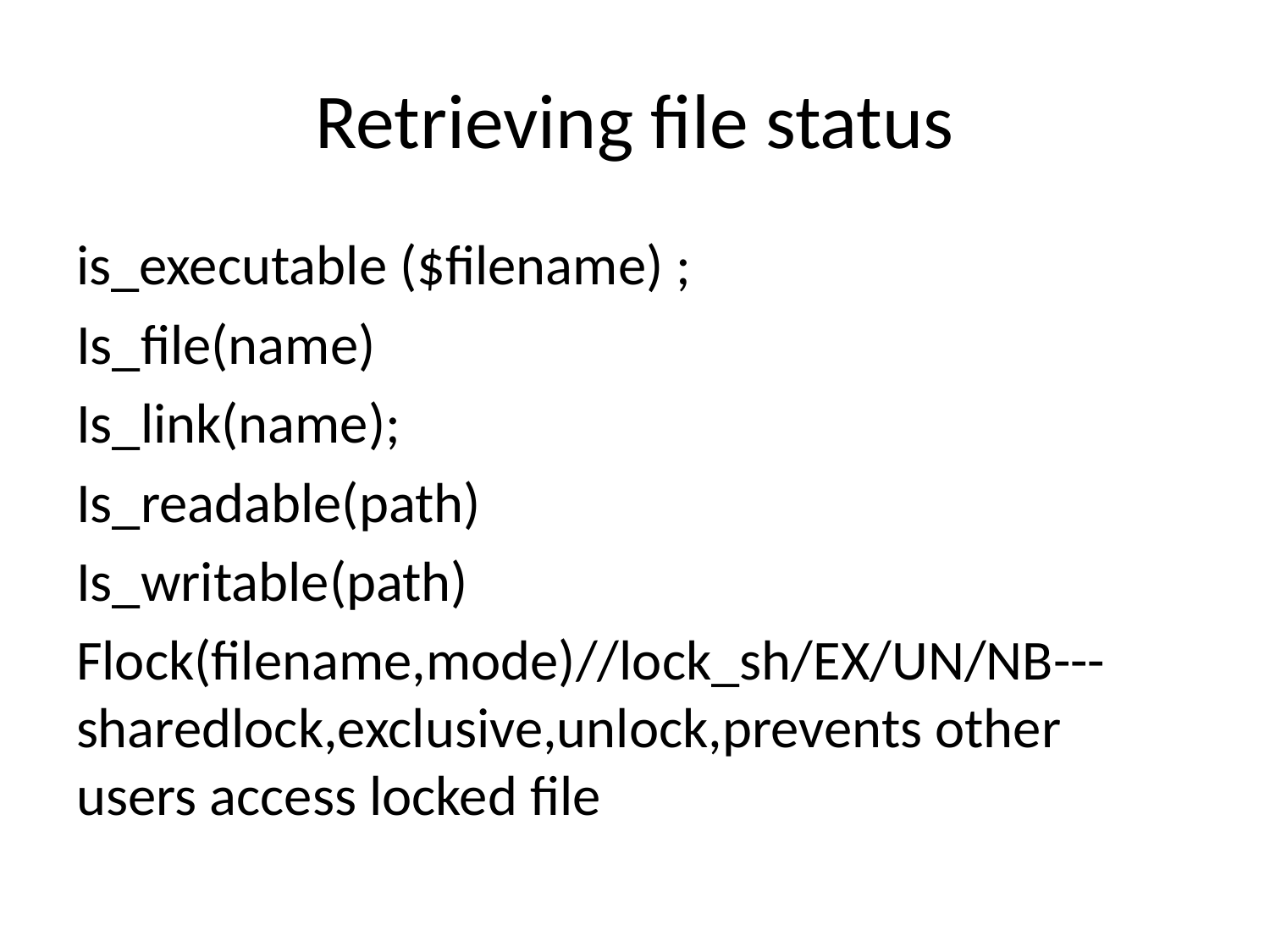

# Retrieving file status
is_executable ($filename) ;
Is_file(name)
Is_link(name);
Is_readable(path)
Is_writable(path)
Flock(filename,mode)//lock_sh/EX/UN/NB---sharedlock,exclusive,unlock,prevents other users access locked file